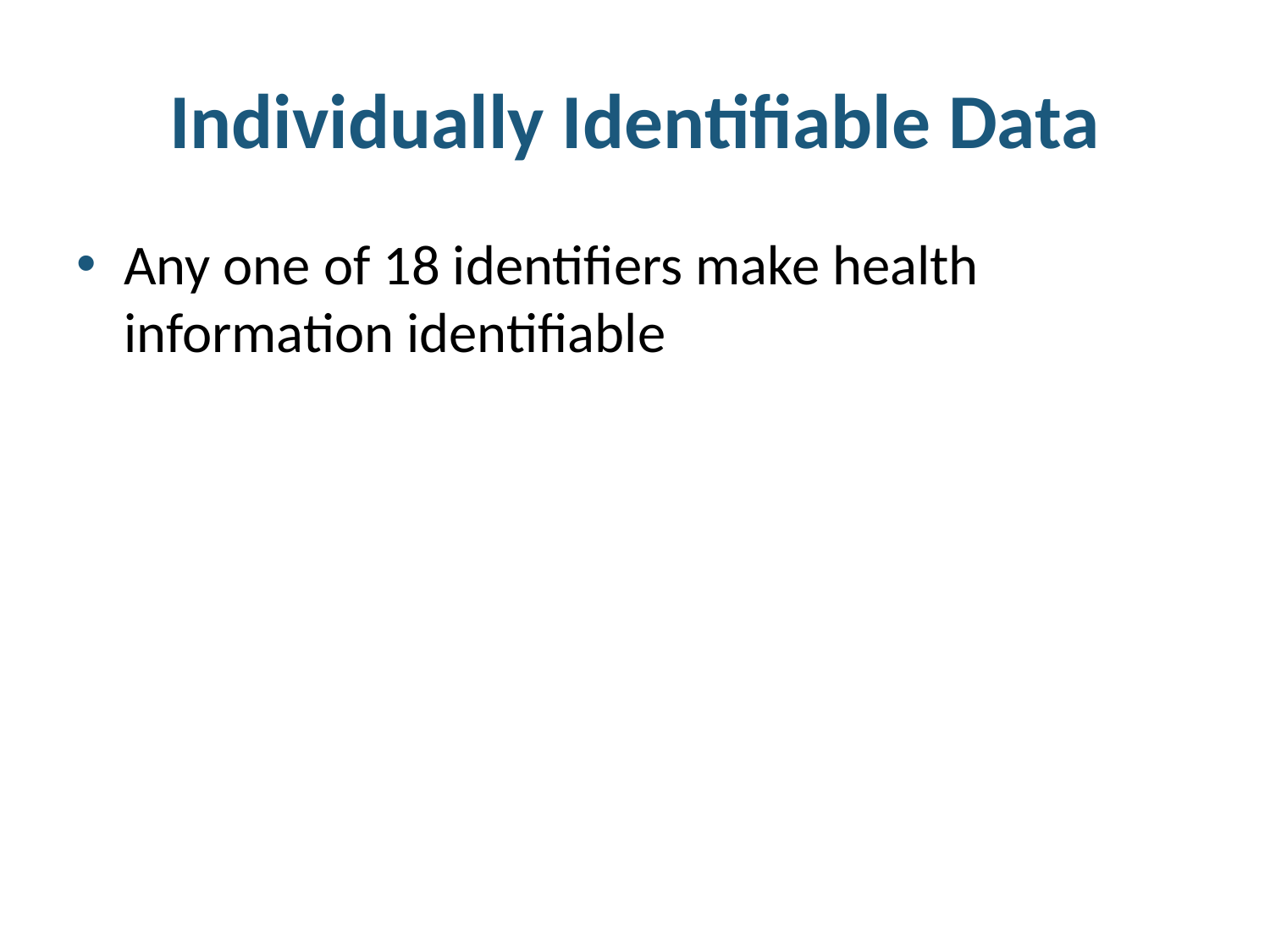

# Individually Identifiable Data
Any one of 18 identifiers make health information identifiable